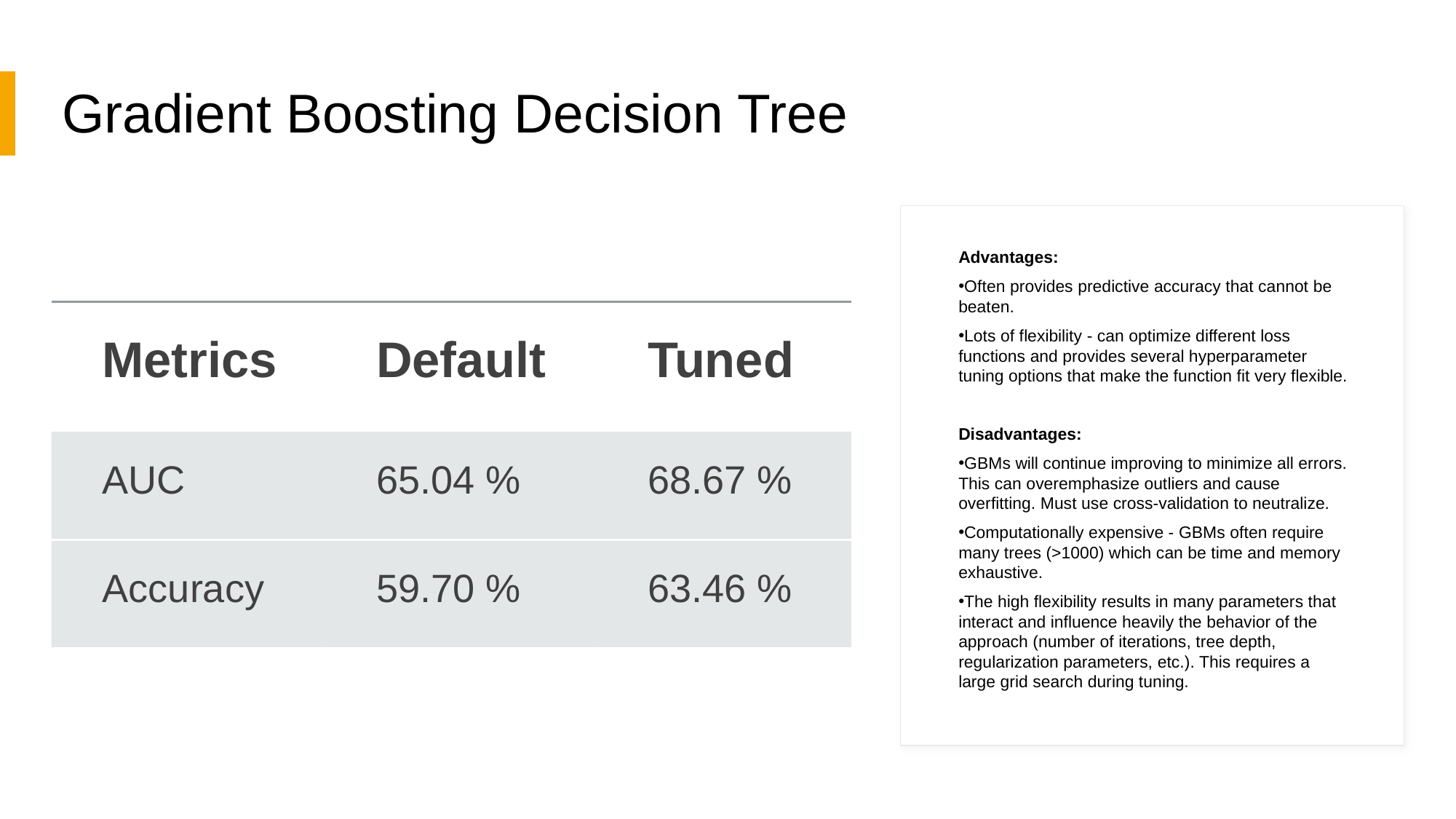

# Gradient Boosting Decision Tree

Advantages:
Often provides predictive accuracy that cannot be beaten.
Lots of flexibility - can optimize different loss functions and provides several hyperparameter tuning options that make the function fit very flexible.

Disadvantages:
GBMs will continue improving to minimize all errors. This can overemphasize outliers and cause overfitting. Must use cross-validation to neutralize.
Computationally expensive - GBMs often require many trees (>1000) which can be time and memory exhaustive.
The high flexibility results in many parameters that interact and influence heavily the behavior of the approach (number of iterations, tree depth, regularization parameters, etc.). This requires a large grid search during tuning.

| Metrics | Default | Tuned |
| --- | --- | --- |
| AUC | 65.04 % | 68.67 % |
| Accuracy | 59.70 % | 63.46 % |